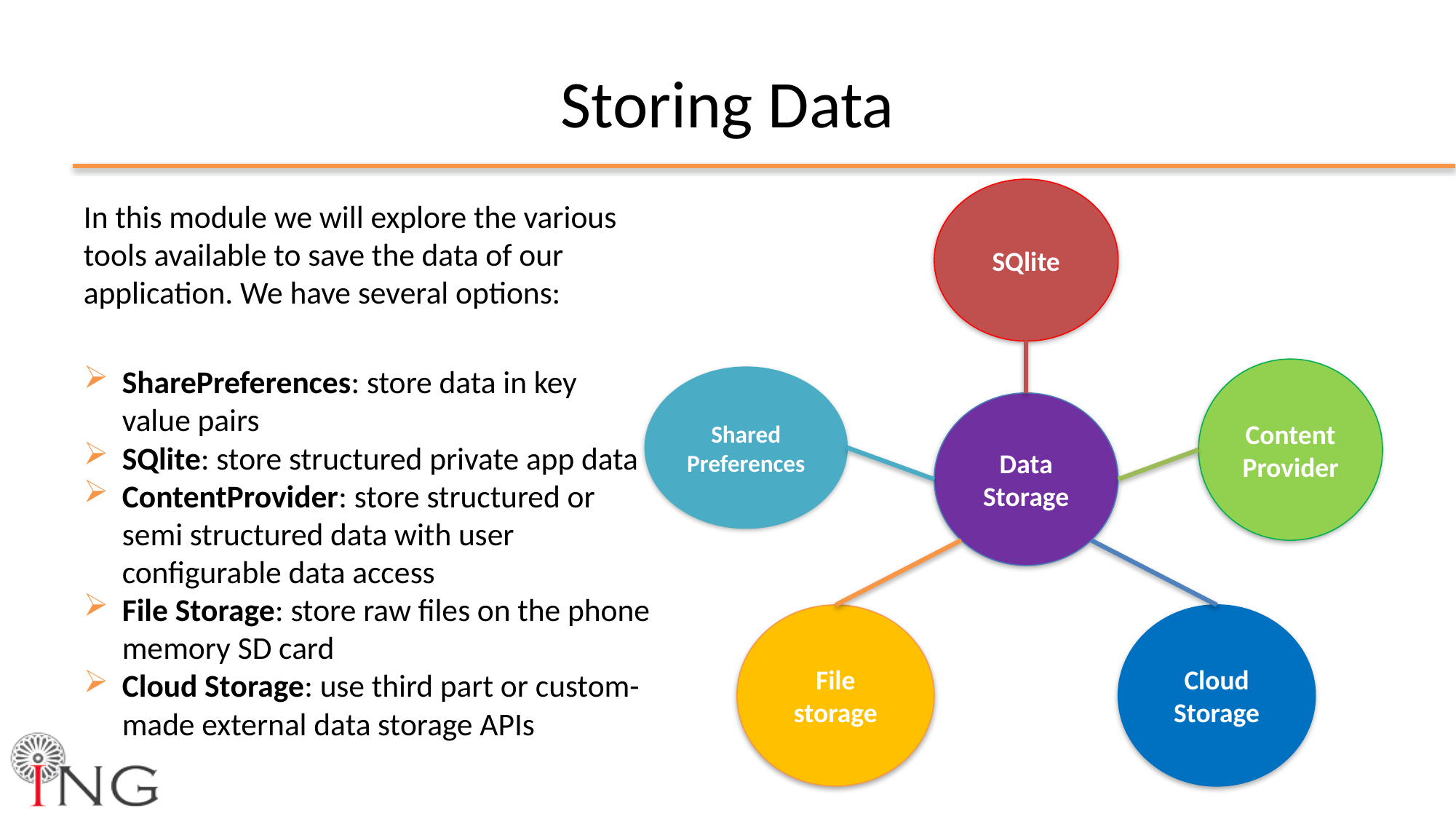

# Storing Data
SQlite
In this module we will explore the various tools available to save the data of our application. We have several options:

SharePreferences: store data in key value pairs
SQlite: store structured private app data
ContentProvider: store structured or semi structured data with user configurable data access
File Storage: store raw files on the phone memory SD card
Cloud Storage: use third part or custom-made external data storage APIs

Content
Provider
Shared Preferences
Data
Storage
File storage
Cloud Storage